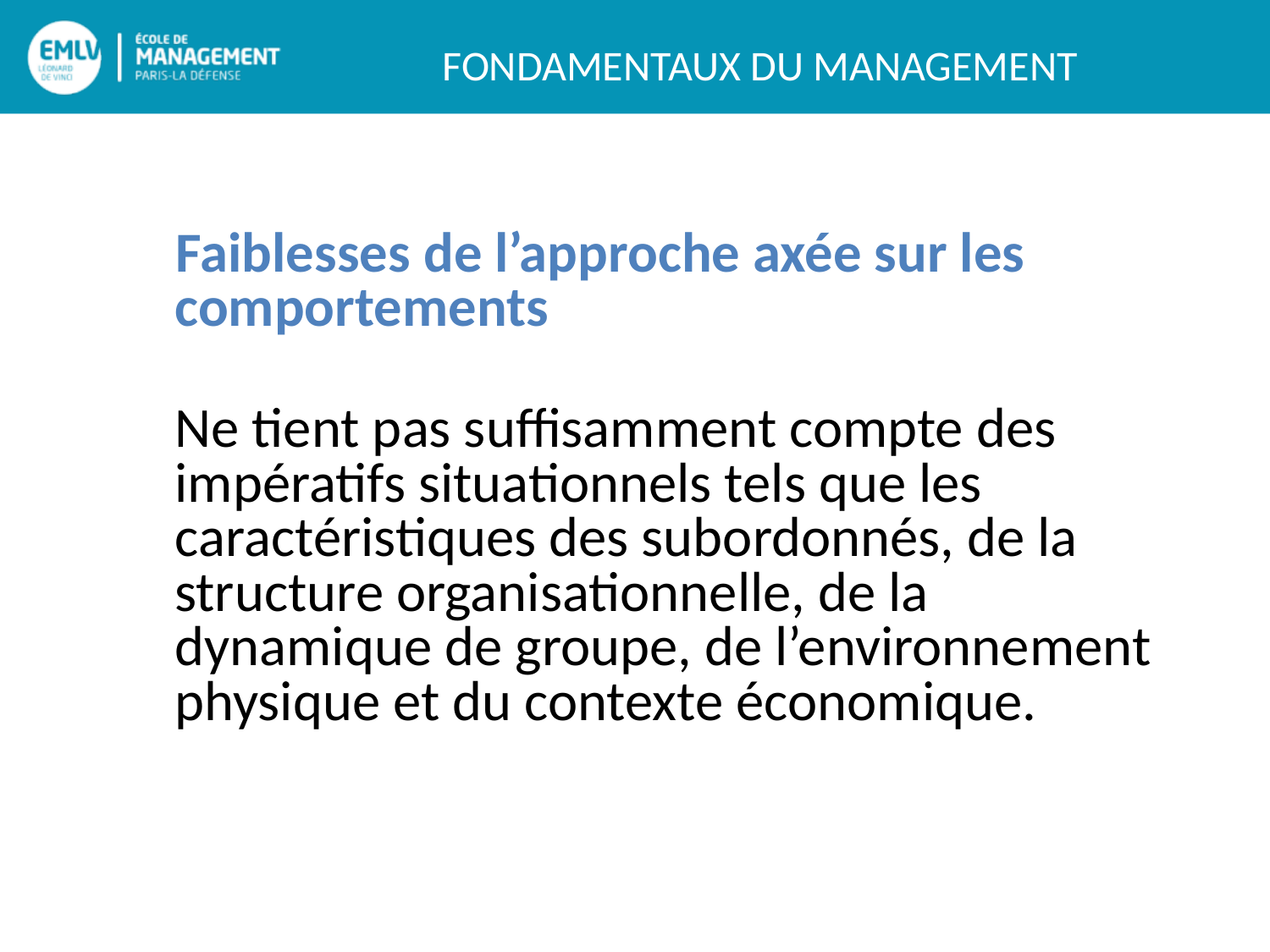

Faiblesses de l’approche axée sur les  comportements
Ne tient pas suffisamment compte des impératifs situationnels tels que les caractéristiques des subordonnés, de la structure organisationnelle, de la dynamique de groupe, de l’environnement physique et du contexte économique.